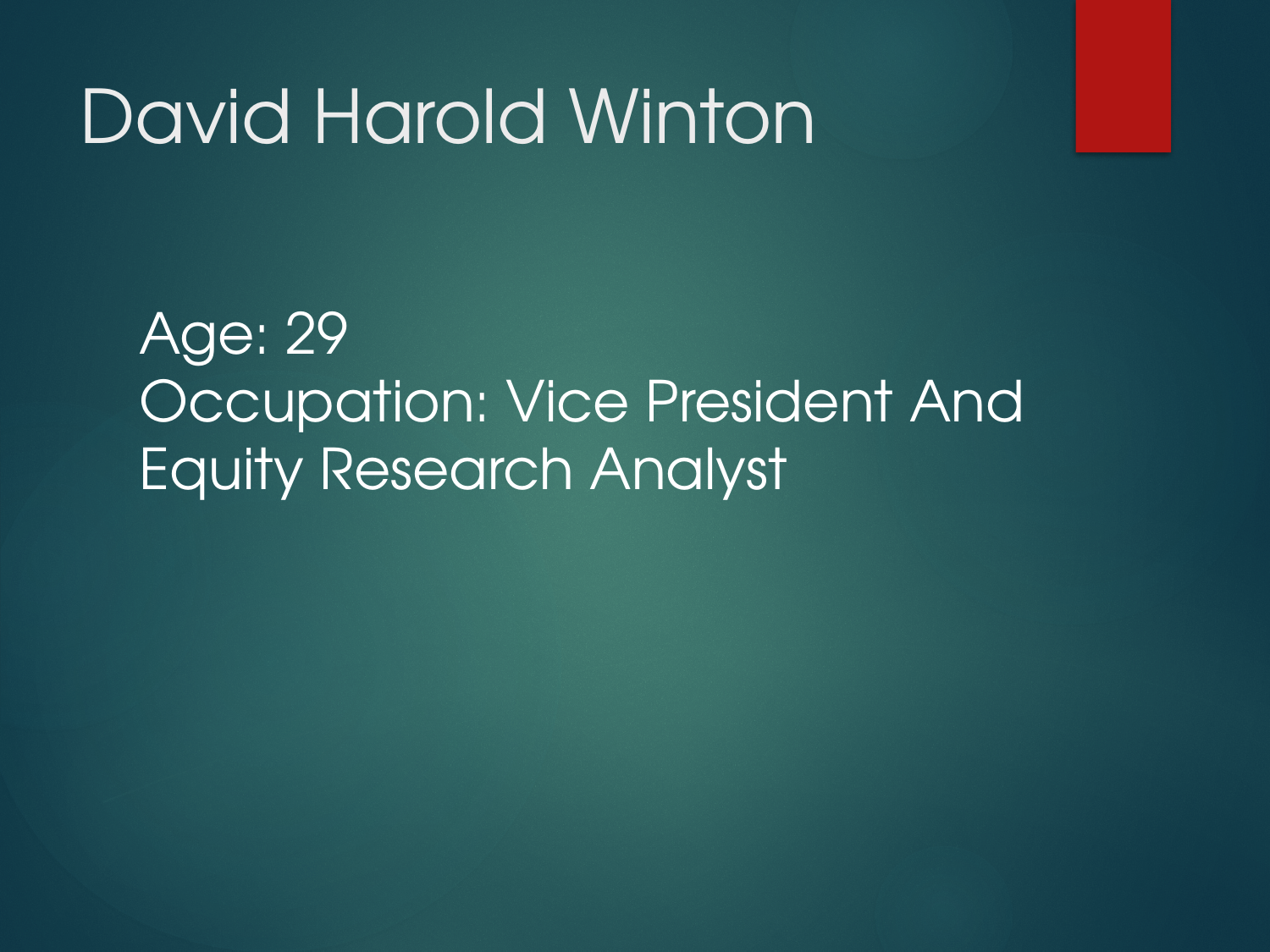

# David Harold Winton

Age: 29
Occupation: Vice President And Equity Research Analyst